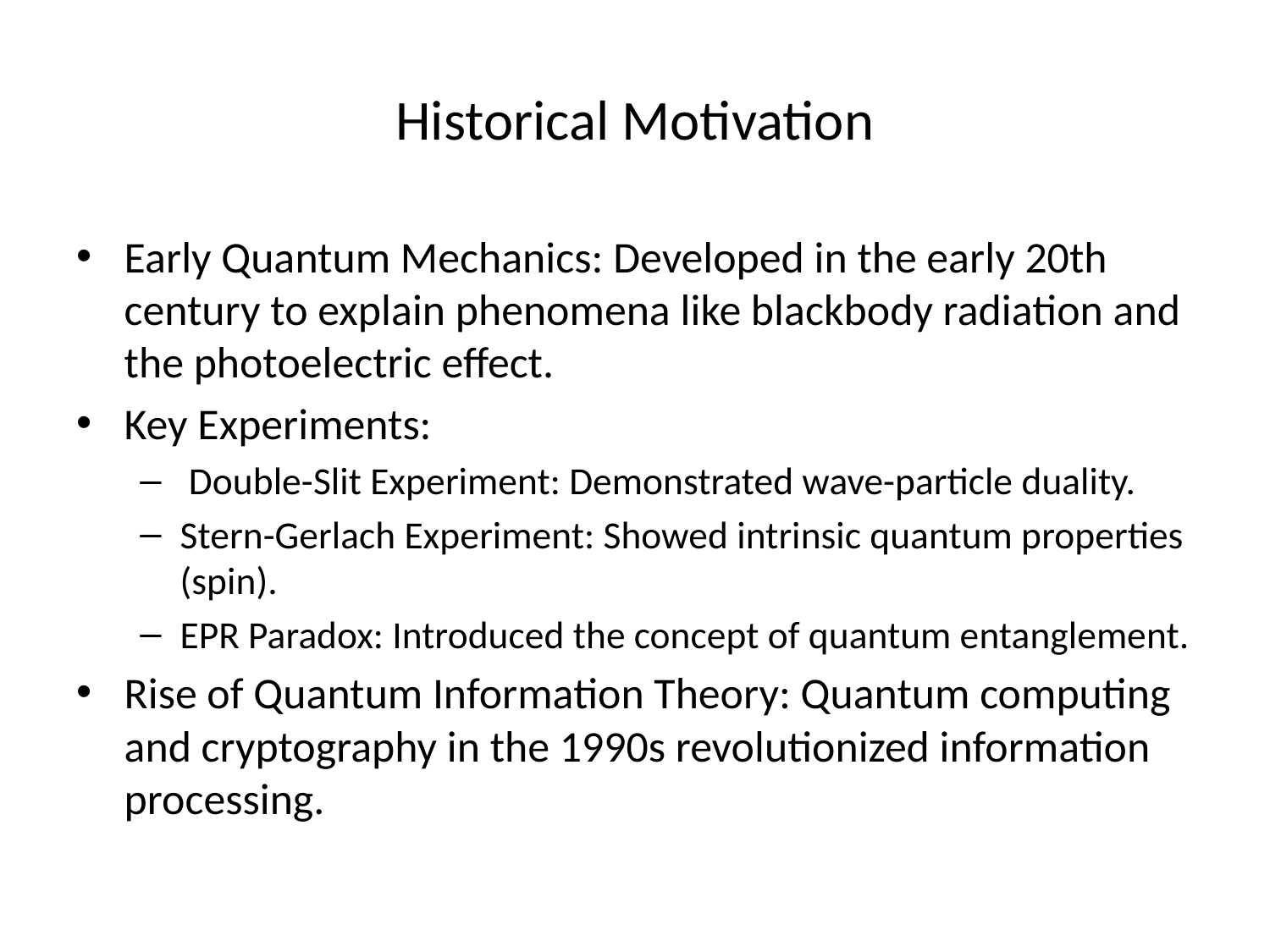

# Historical Motivation
Early Quantum Mechanics: Developed in the early 20th century to explain phenomena like blackbody radiation and the photoelectric effect.
Key Experiments:
 Double-Slit Experiment: Demonstrated wave-particle duality.
Stern-Gerlach Experiment: Showed intrinsic quantum properties (spin).
EPR Paradox: Introduced the concept of quantum entanglement.
Rise of Quantum Information Theory: Quantum computing and cryptography in the 1990s revolutionized information processing.